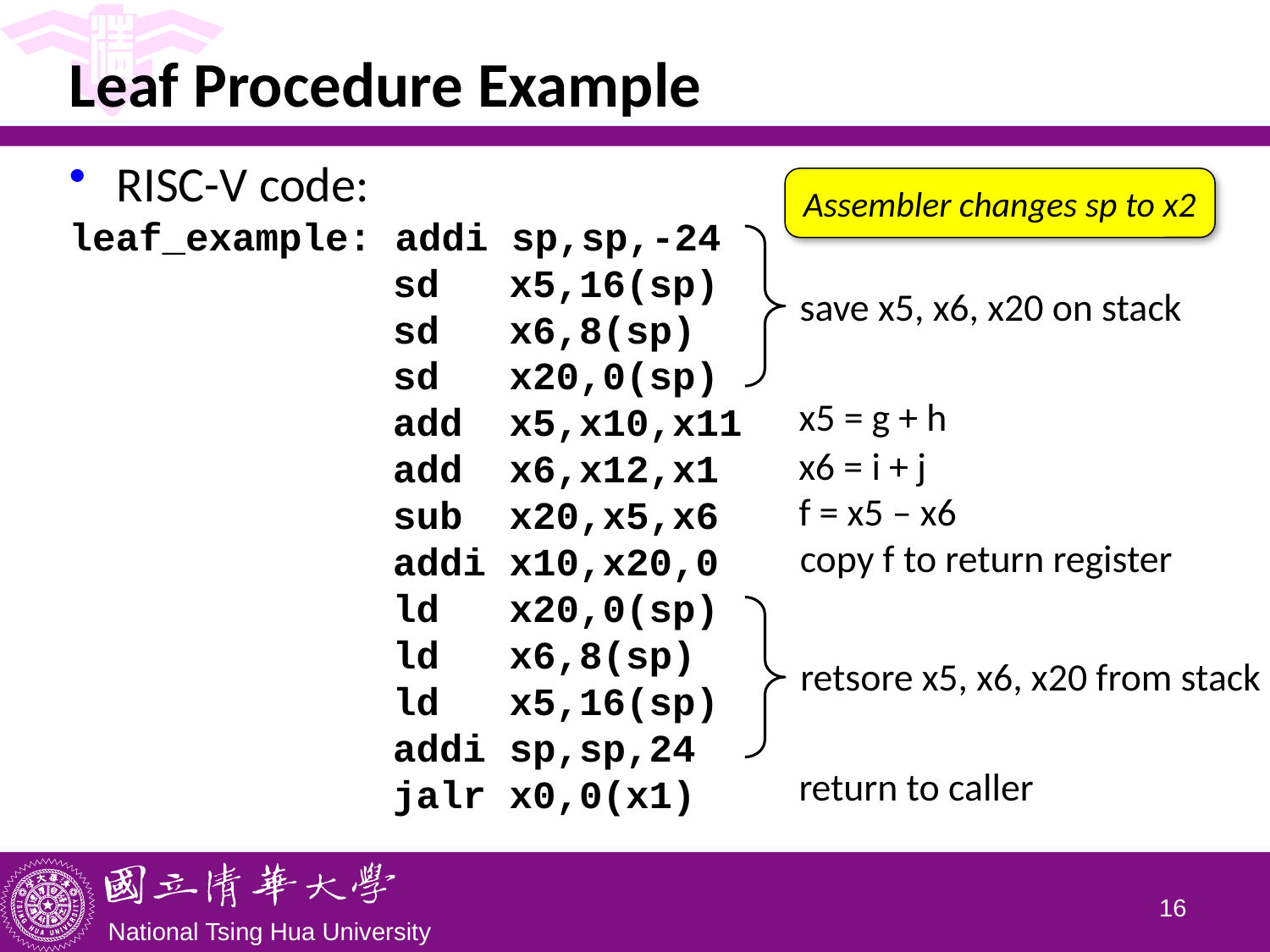

# Leaf Procedure Example
RISC-V code:
leaf_example: addi sp,sp,-24
		   sd   x5,16(sp)
		   sd   x6,8(sp)
		   sd   x20,0(sp)
		   add  x5,x10,x11
		   add  x6,x12,x1
		   sub  x20,x5,x6
		   addi x10,x20,0
		   ld   x20,0(sp)
		   ld   x6,8(sp)
		   ld   x5,16(sp)
		   addi sp,sp,24
		   jalr x0,0(x1)
Assembler changes sp to x2

save x5, x6, x20 on stack
x5 = g + h
x6 = i + j
f = x5 – x6
copy f to return register

retsore x5, x6, x20 from stack
return to caller
16